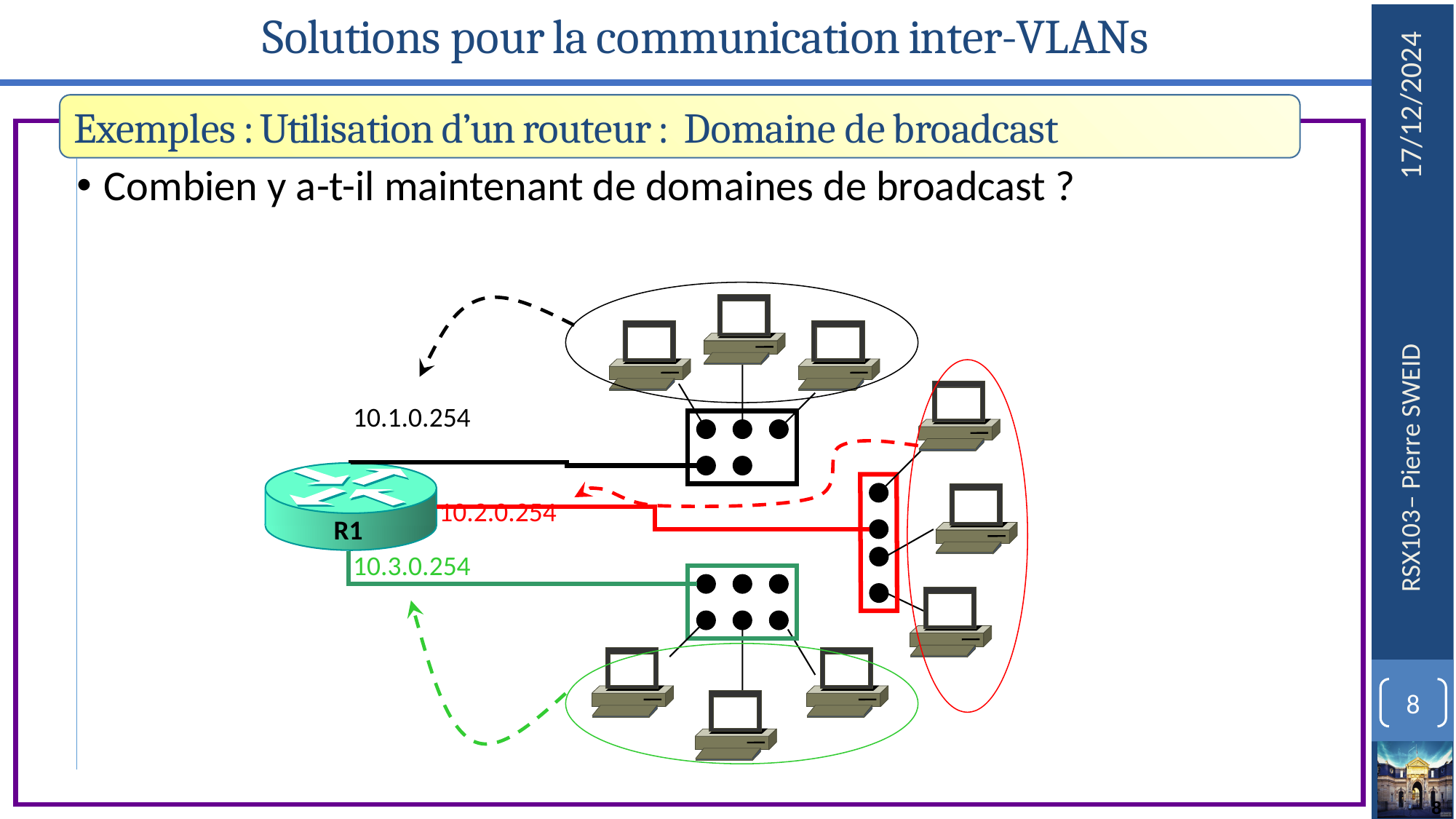

# Solutions pour la communication inter-VLANs
Exemples : Utilisation d’un routeur :  Domaine de broadcast

Combien y a-t-il maintenant de domaines de broadcast ?

10.1.0.254

10.2.0.254
R1

10.3.0.254

8